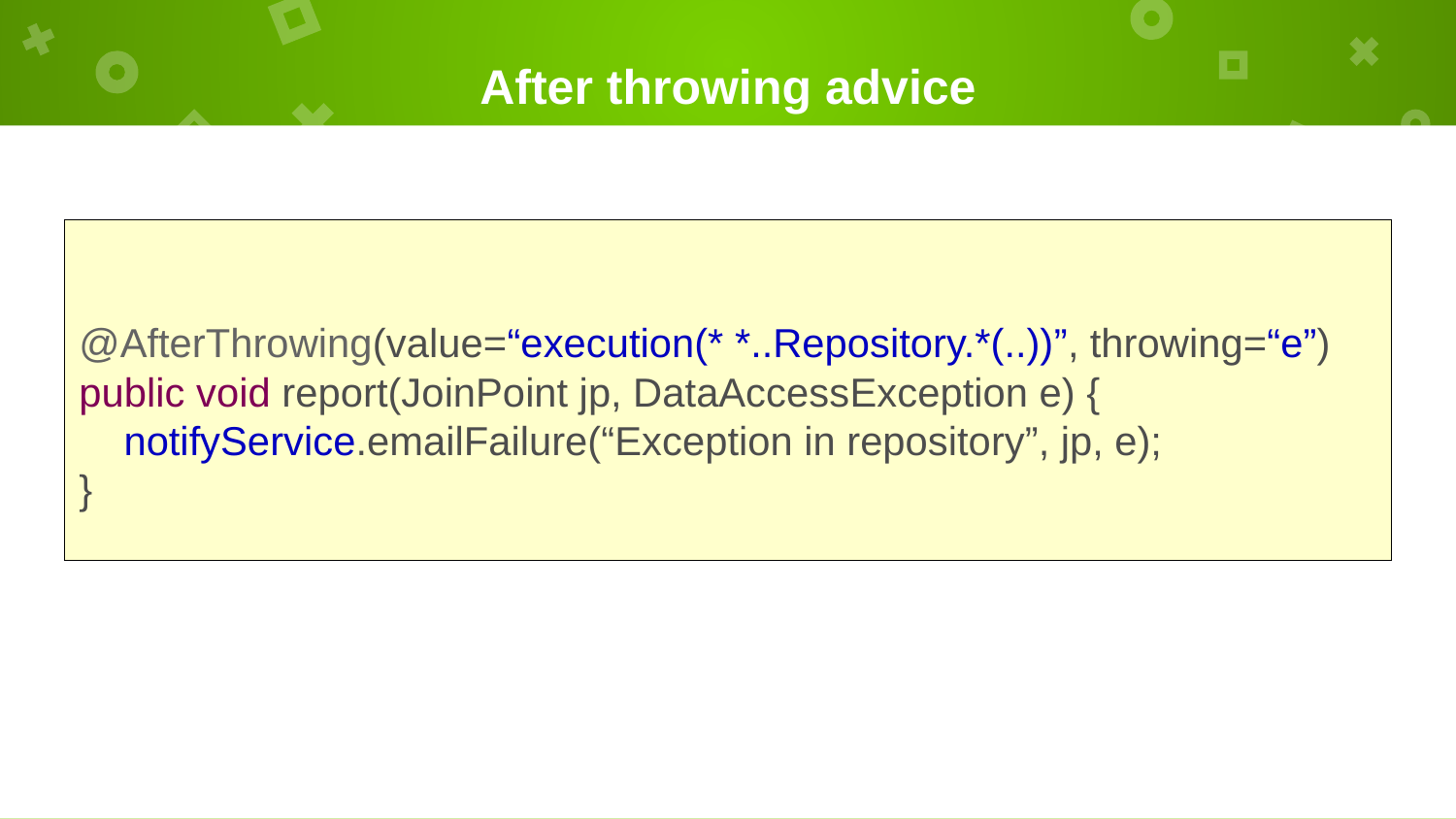

# After throwing advice

@AfterThrowing(value=“execution(* *..Repository.*(..))”, throwing=“e”)
public void report(JoinPoint jp, DataAccessException e) {
    notifyService.emailFailure(“Exception in repository”, jp, e);
}